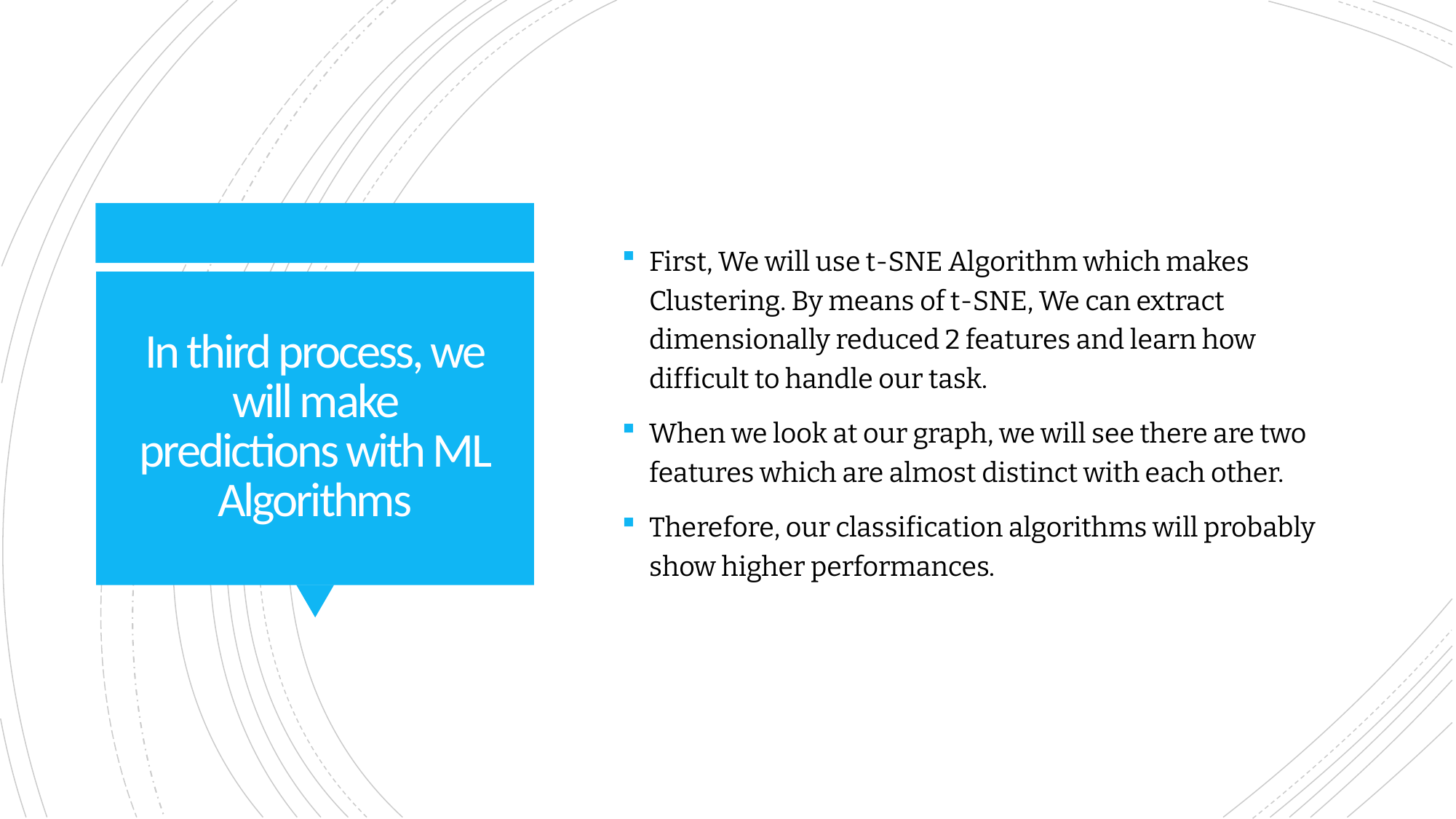

First, We will use t-SNE Algorithm which makes Clustering. By means of t-SNE, We can extract dimensionally reduced 2 features and learn how difficult to handle our task.
When we look at our graph, we will see there are two features which are almost distinct with each other.
Therefore, our classification algorithms will probably show higher performances.
# In third process, we will make predictions with ML Algorithms